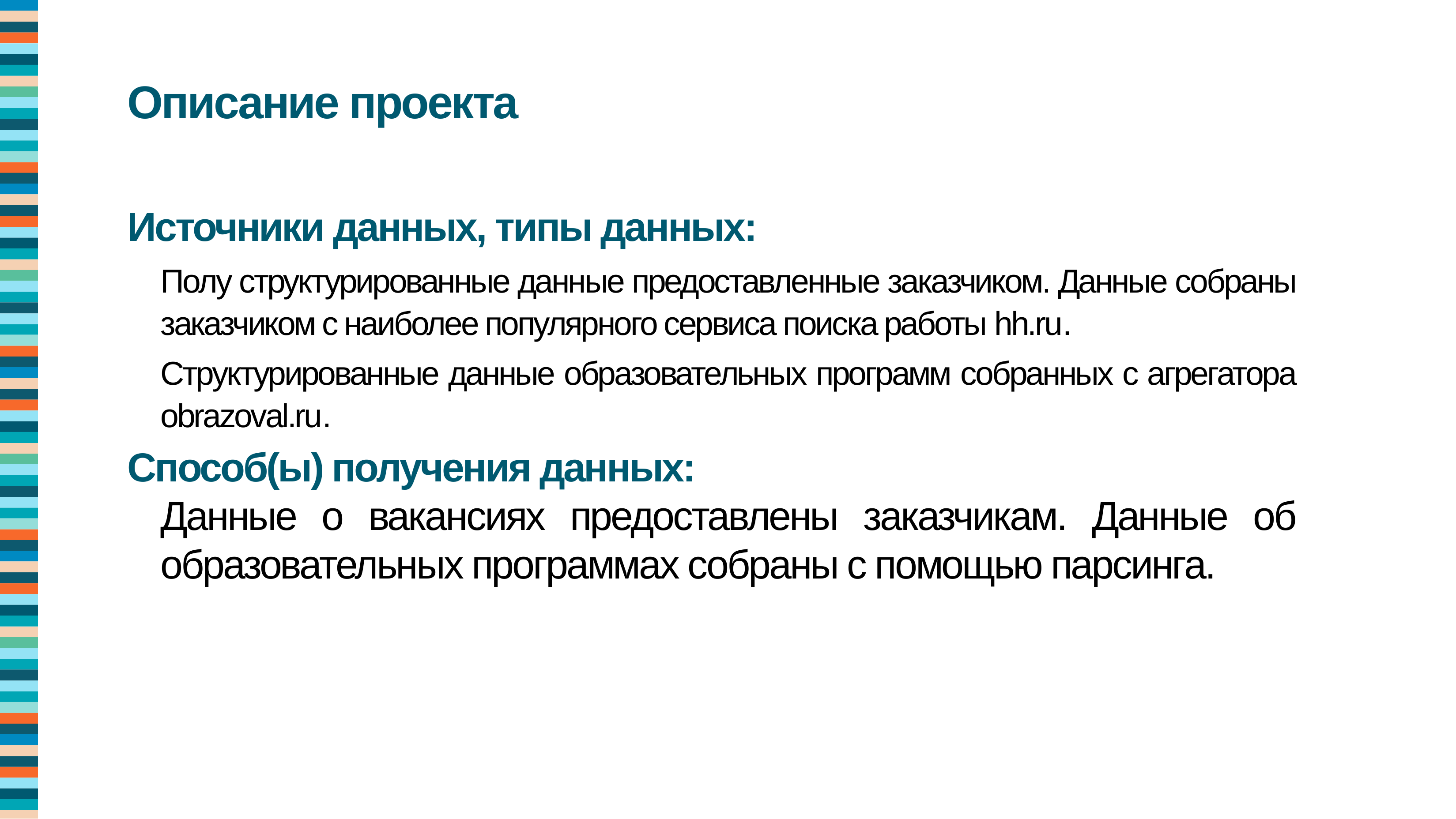

Описание проекта
Источники данных, типы данных:
Полу структурированные данные предоставленные заказчиком. Данные собраны заказчиком с наиболее популярного сервиса поиска работы hh.ru.
Структурированные данные образовательных программ собранных с агрегатора obrazoval.ru.
Способ(ы) получения данных:
Данные о вакансиях предоставлены заказчикам. Данные об образовательных программах собраны с помощью парсинга.